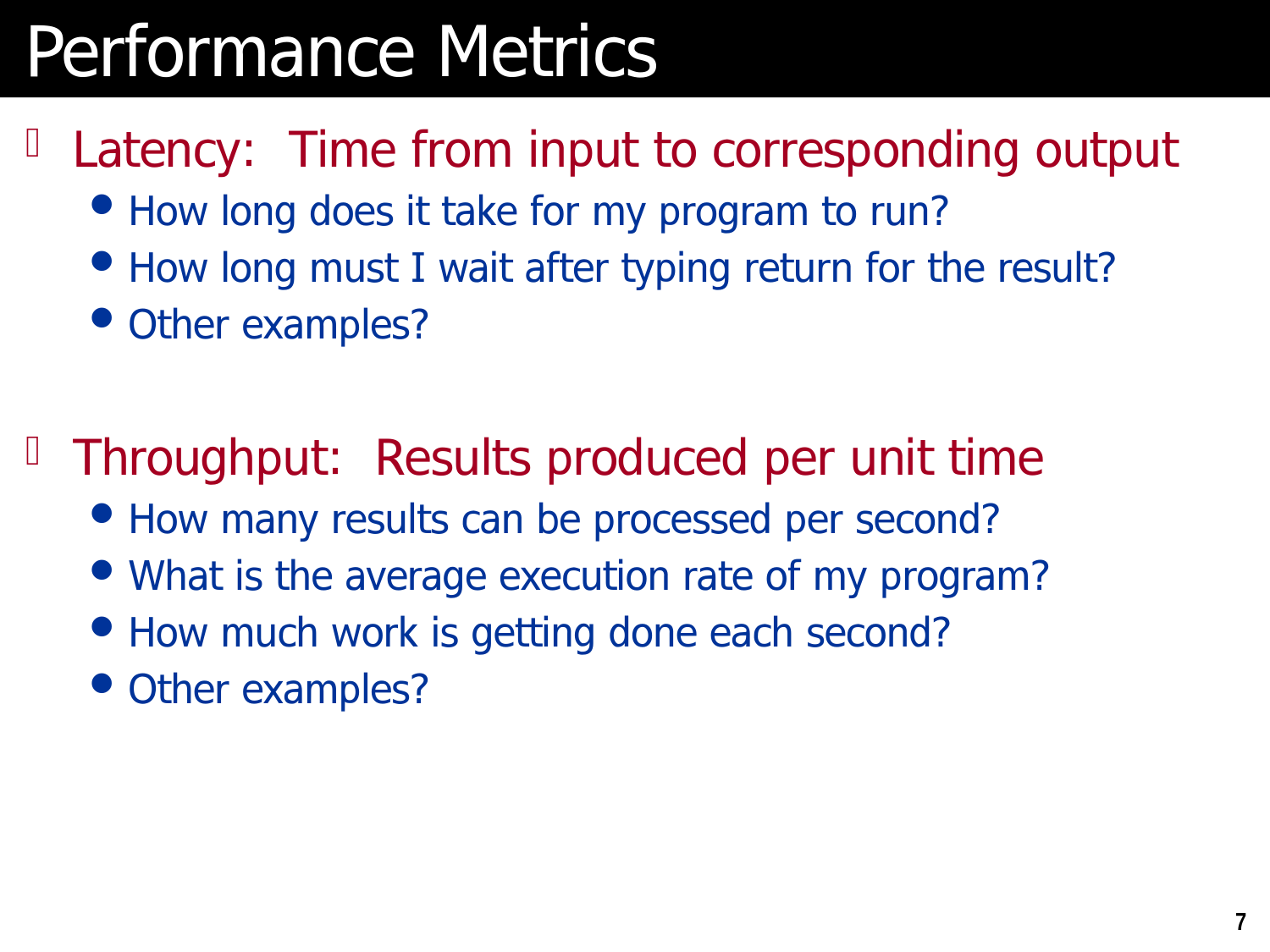

# Performance Metrics

Latency:  Time from input to corresponding output
How long does it take for my program to run?
How long must I wait after typing return for the result?
Other examples?

Throughput:  Results produced per unit time
How many results can be processed per second?
What is the average execution rate of my program?
How much work is getting done each second?
Other examples?
7